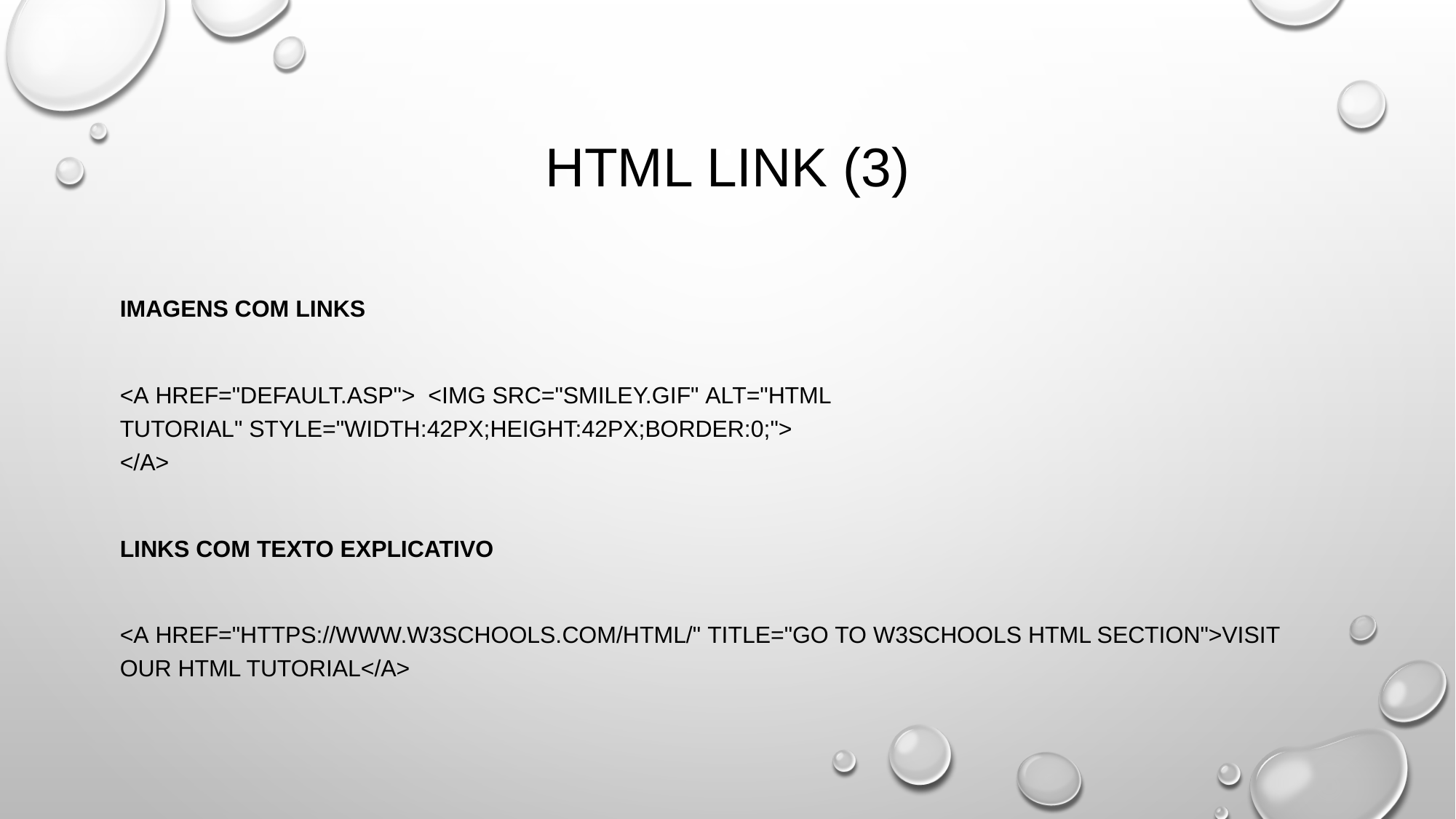

# Html link (3)
Imagens com links

<a href="default.asp">  <img src="smiley.gif" alt="HTML tutorial" style="width:42px;height:42px;border:0;">
</a>

Links com texto explicativo

<a href="https://www.w3schools.com/html/" title="Go to W3Schools HTML section">Visit our HTML Tutorial</a>